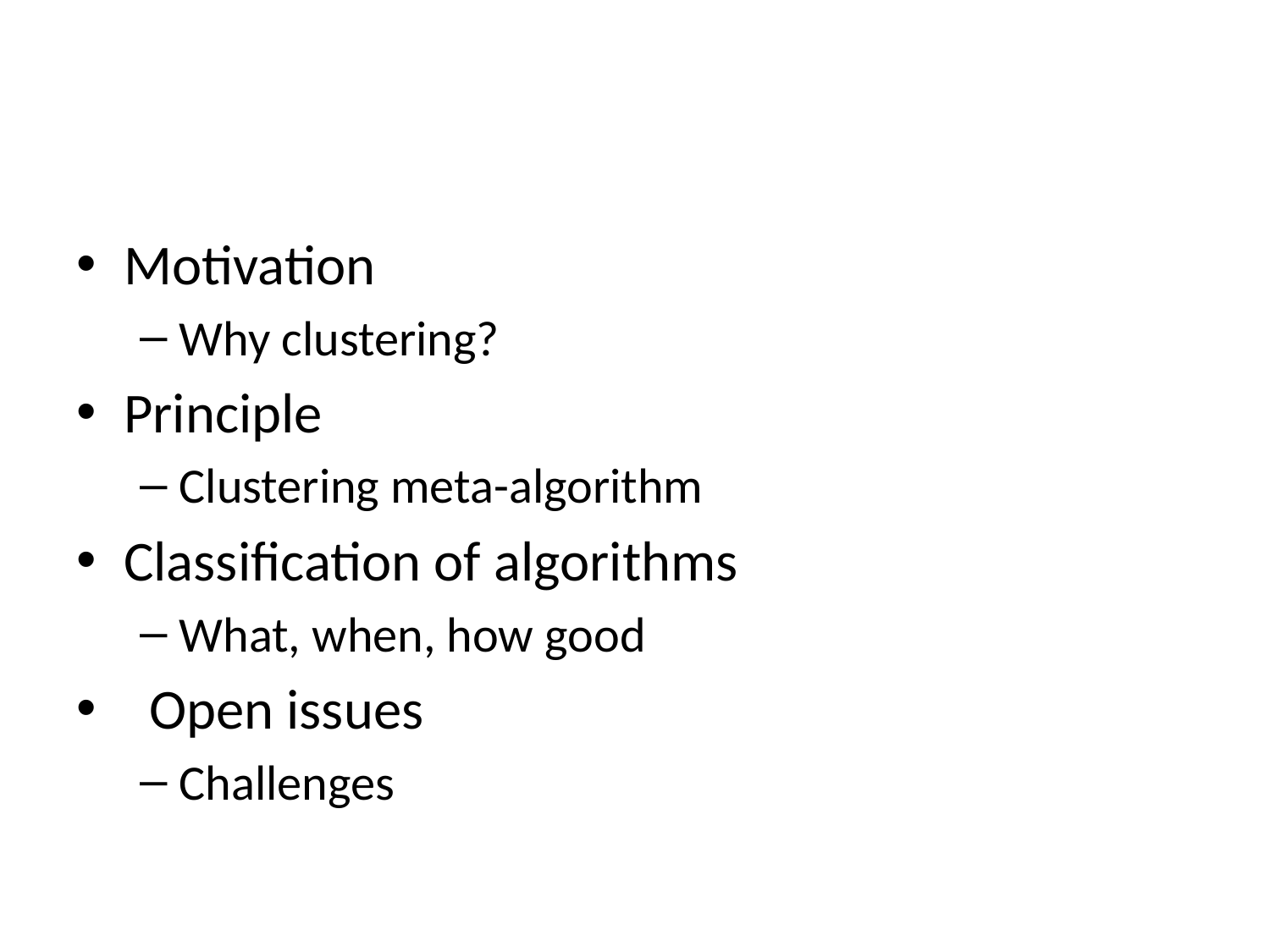

#
Motivation
Why clustering?
Principle
Clustering meta-algorithm
Classification of algorithms
What, when, how good
  Open issues
Challenges